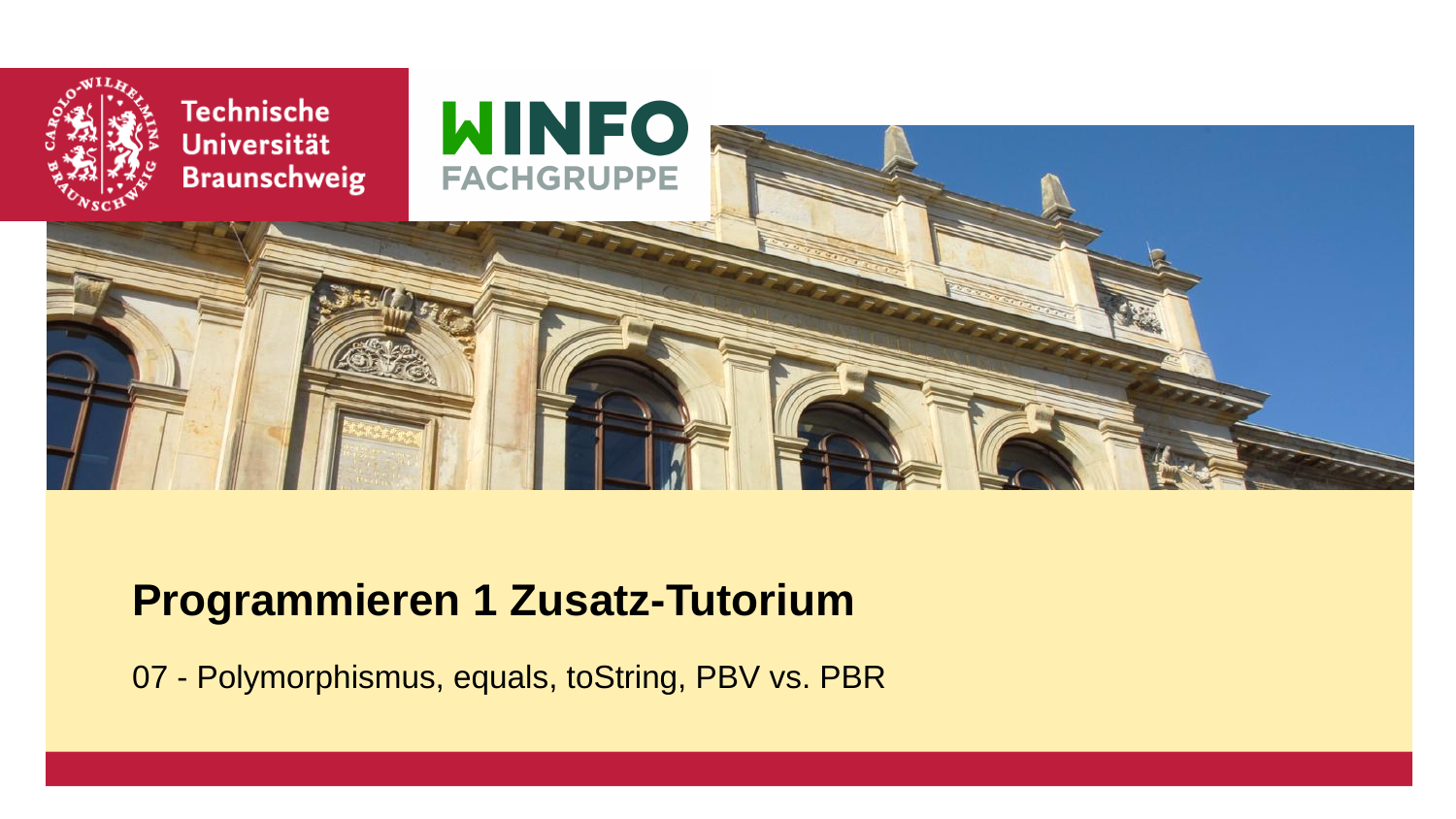

# Programmieren 1 Zusatz-Tutorium
07 - Polymorphismus, equals, toString, PBV vs. PBR